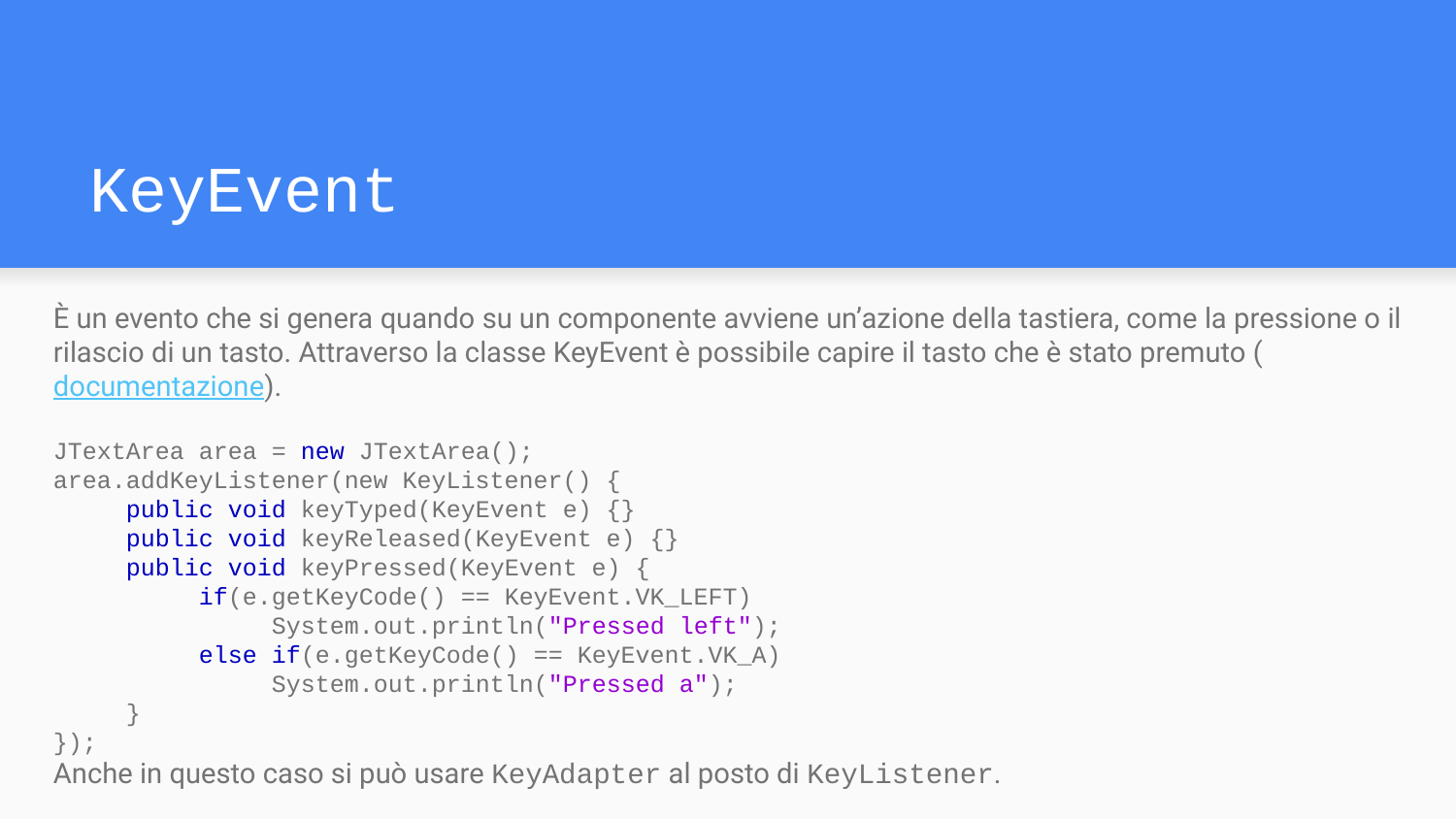

# KeyEvent
È un evento che si genera quando su un componente avviene un’azione della tastiera, come la pressione o il rilascio di un tasto. Attraverso la classe KeyEvent è possibile capire il tasto che è stato premuto (documentazione).

JTextArea area = new JTextArea();
area.addKeyListener(new KeyListener() {
public void keyTyped(KeyEvent e) {}
public void keyReleased(KeyEvent e) {}
public void keyPressed(KeyEvent e) {
if(e.getKeyCode() == KeyEvent.VK_LEFT)
System.out.println("Pressed left");
else if(e.getKeyCode() == KeyEvent.VK_A)
System.out.println("Pressed a");
}
});
Anche in questo caso si può usare KeyAdapter al posto di KeyListener.